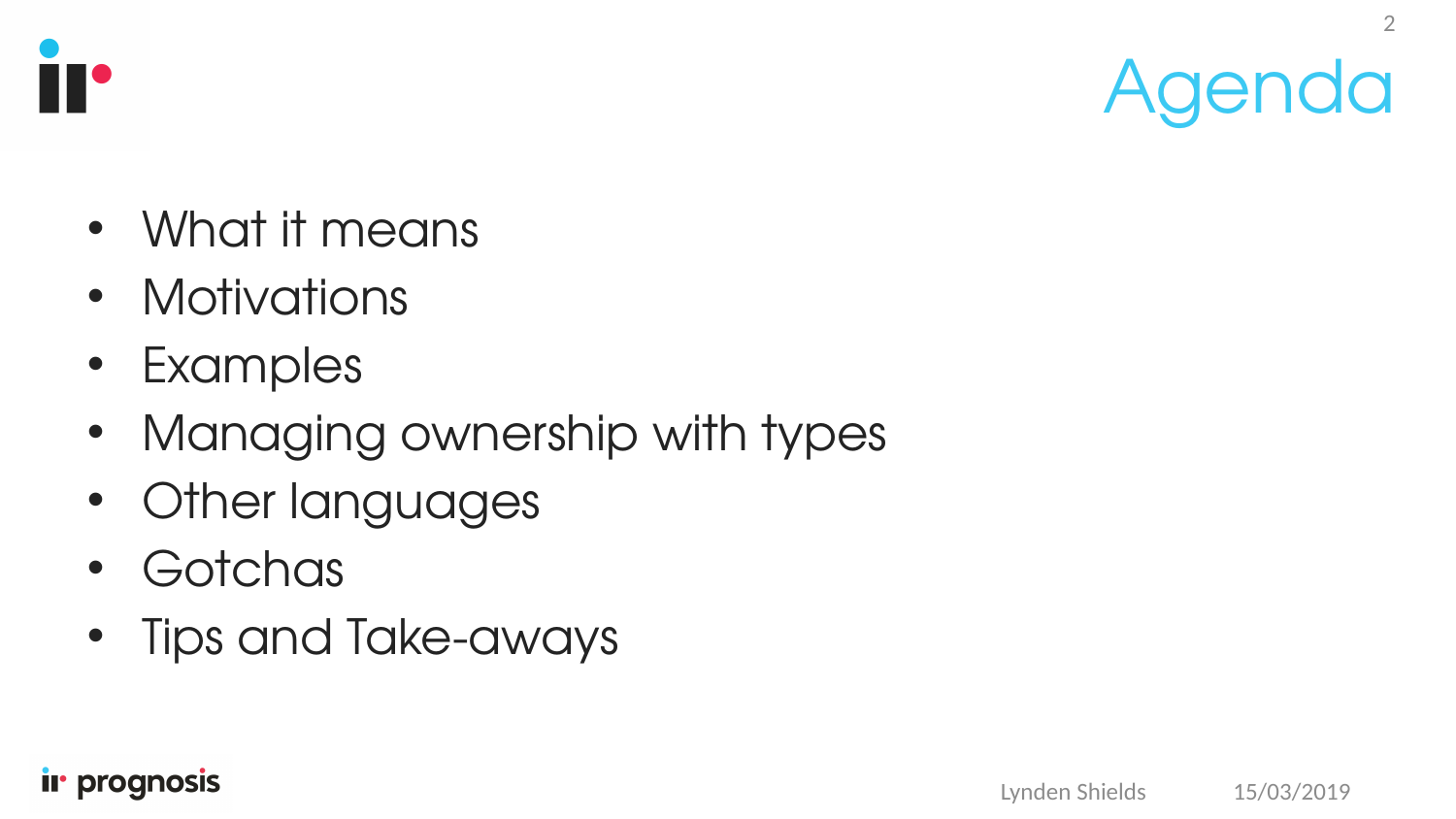

2
# Agenda
What it means
Motivations
Examples
Managing ownership with types
Other languages
Gotchas
Tips and Take-aways
15/03/2019
Lynden Shields